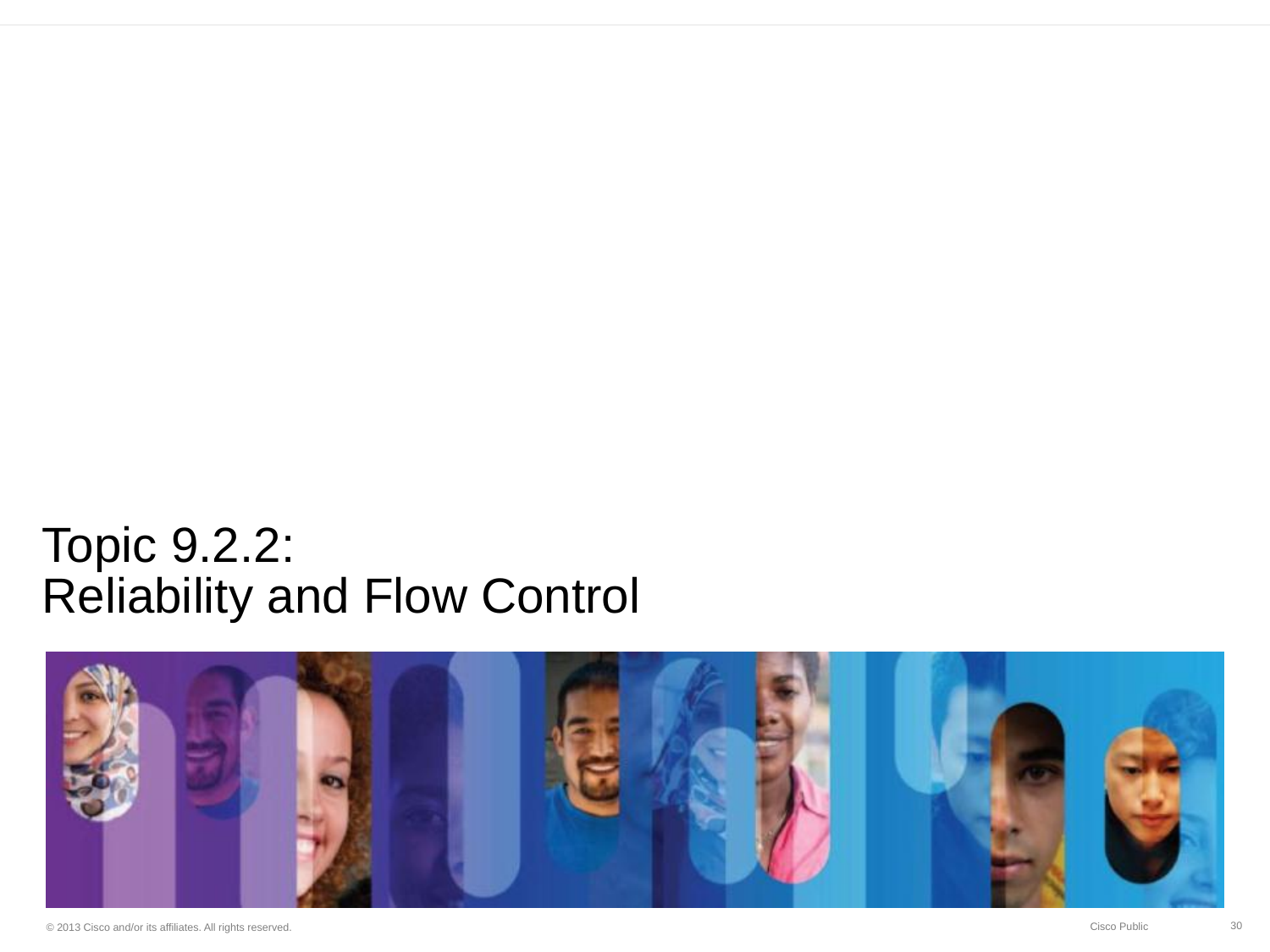

# Topic 9.2.2: Reliability and Flow Control